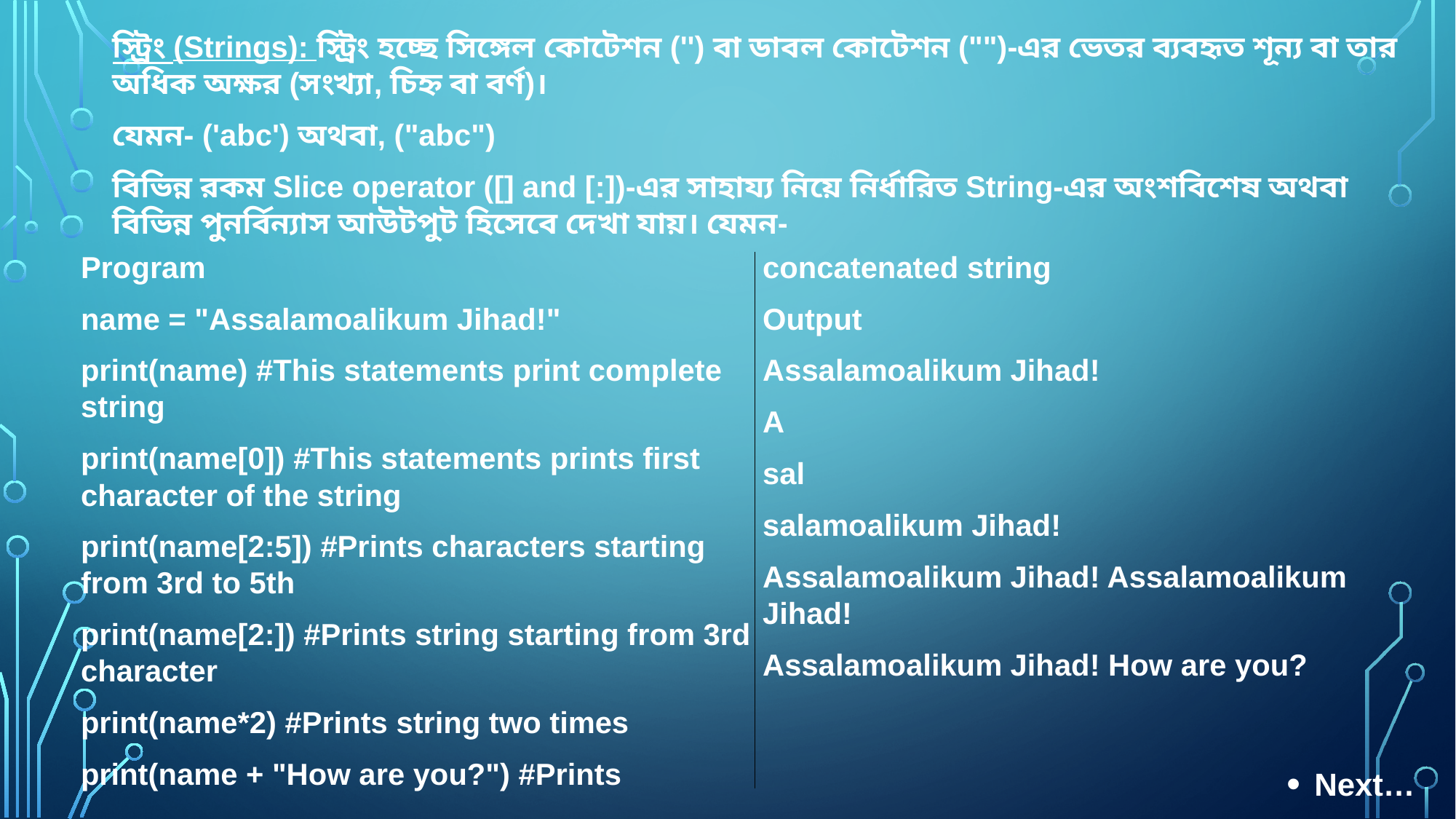

স্ট্রিং (Strings): স্ট্রিং হচ্ছে সিঙ্গেল কোটেশন ('') বা ডাবল কোটেশন ("")-এর ভেতর ব্যবহৃত শূন্য বা তার অধিক অক্ষর (সংখ্যা, চিহ্ন বা বর্ণ)।
যেমন- ('abc') অথবা, ("abc")
বিভিন্ন রকম Slice operator ([] and [:])-এর সাহায্য নিয়ে নির্ধারিত String-এর অংশবিশেষ অথবা বিভিন্ন পুনর্বিন্যাস আউটপুট হিসেবে দেখা যায়। যেমন-
Program
name = "Assalamoalikum Jihad!"
print(name) #This statements print complete string
print(name[0]) #This statements prints first character of the string
print(name[2:5]) #Prints characters starting from 3rd to 5th
print(name[2:]) #Prints string starting from 3rd character
print(name*2) #Prints string two times
print(name + "How are you?") #Prints concatenated string
Output
Assalamoalikum Jihad!
A
sal
salamoalikum Jihad!
Assalamoalikum Jihad! Assalamoalikum Jihad!
Assalamoalikum Jihad! How are you?
Next…